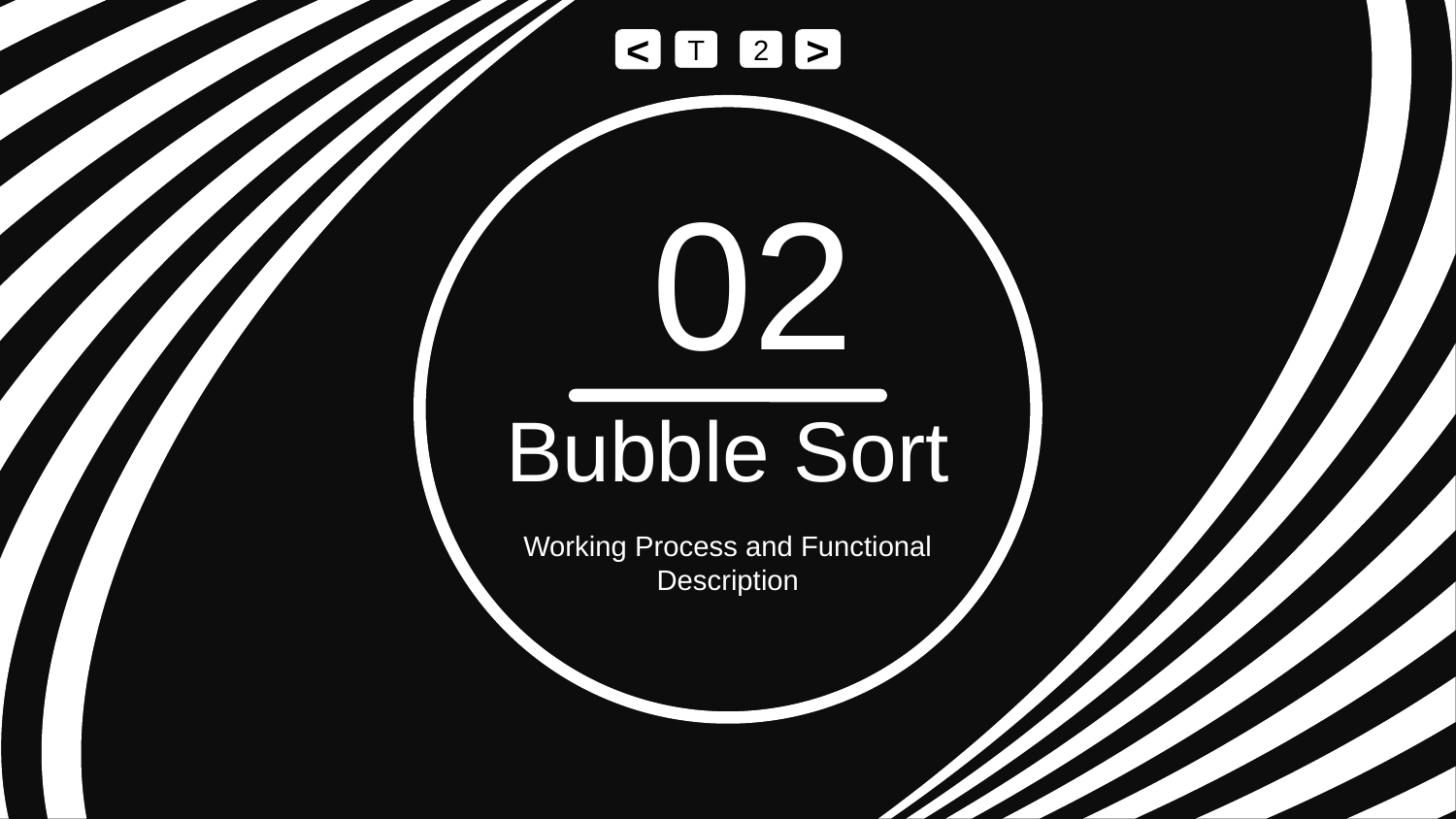

<
T
2
>

 02

# Bubble Sort
Working Process and Functional Description